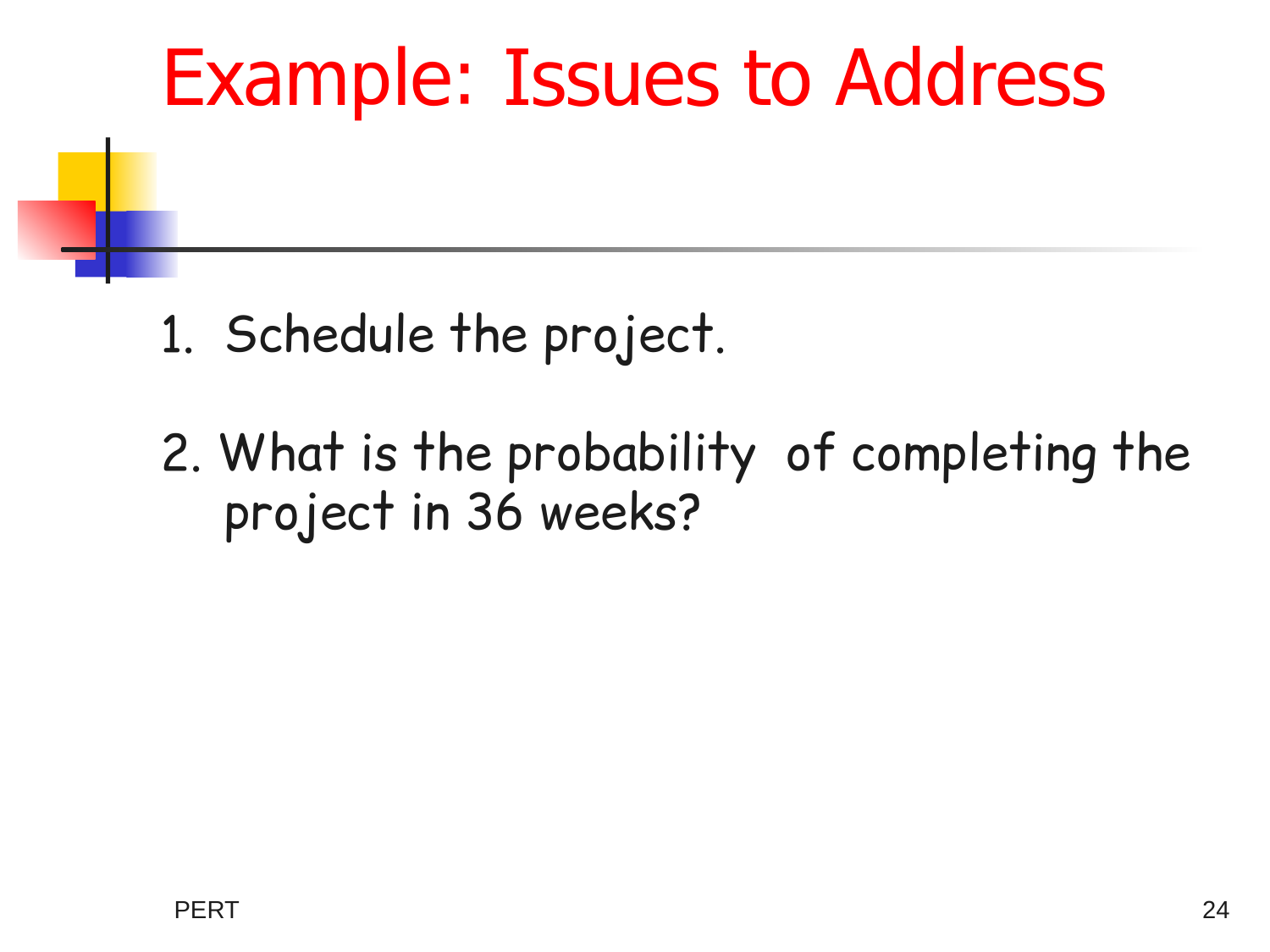

# Example: Issues to Address
Schedule the project.

2. What is the probability  of completing the project in 36 weeks?
PERT
24